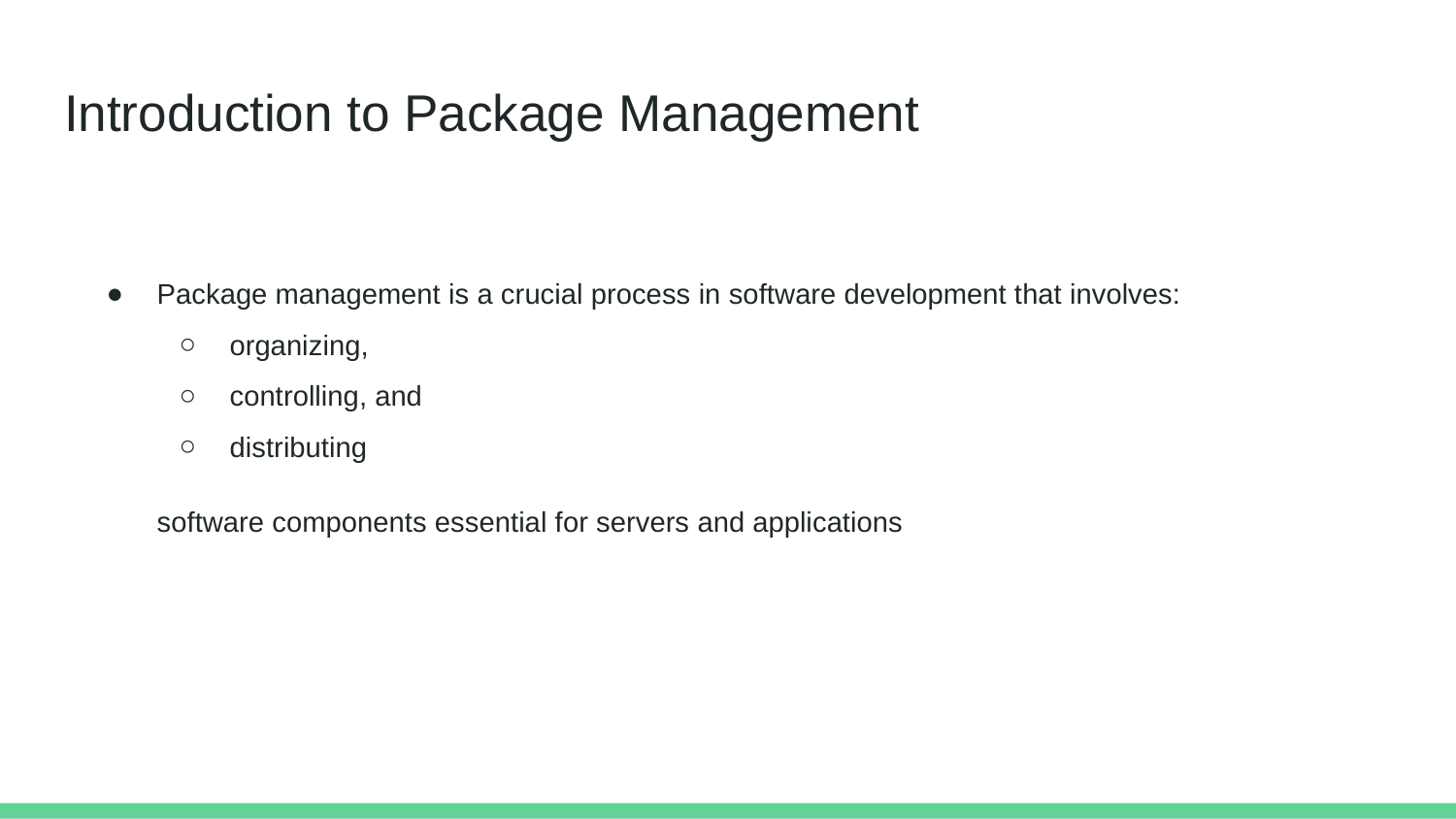

# Introduction to Package Management
Package management is a crucial process in software development that involves:
organizing,
controlling, and
distributing
software components essential for servers and applications